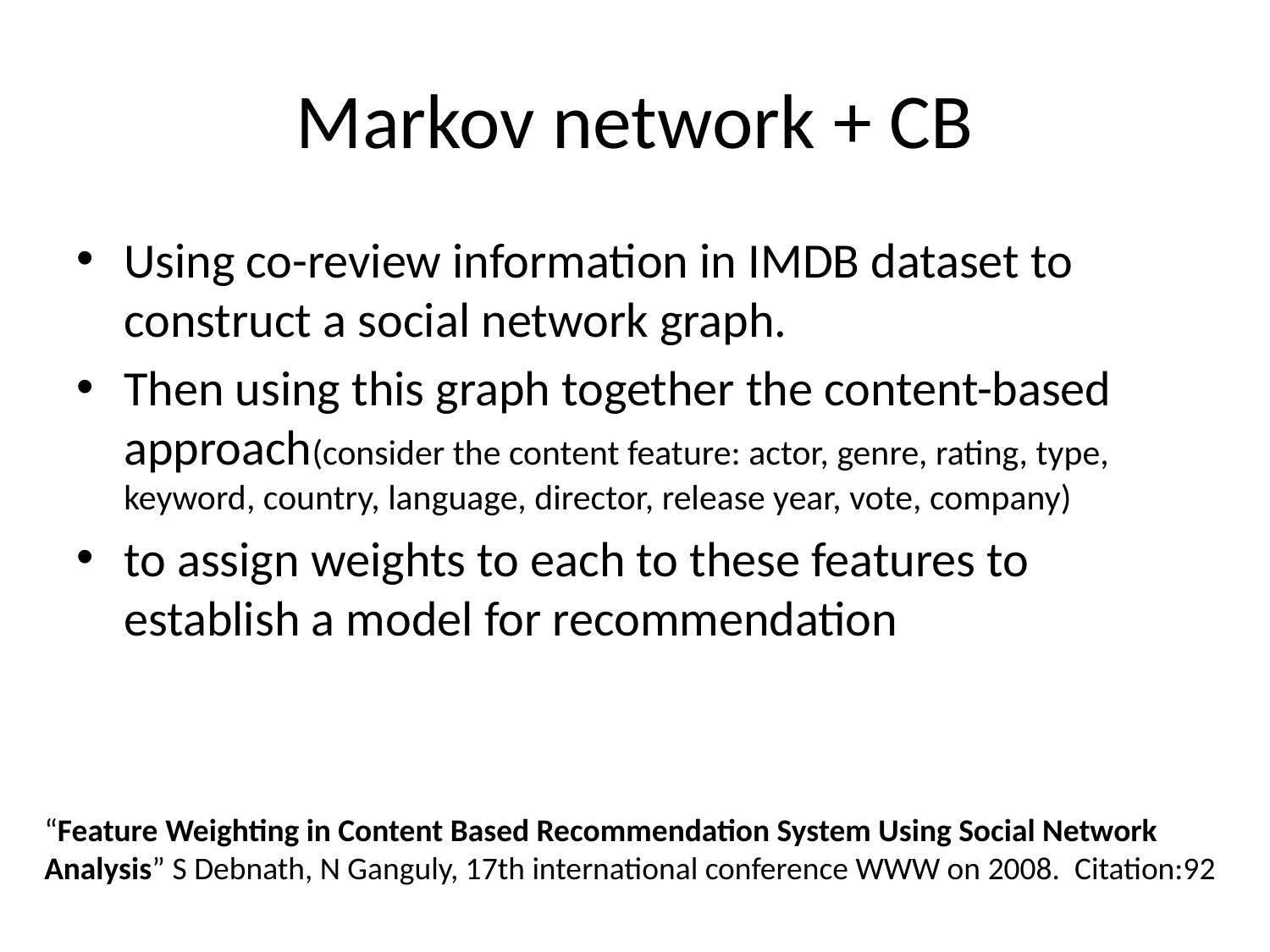

# Markov network + CB
Using co-review information in IMDB dataset to construct a social network graph.
Then using this graph together the content-based approach(consider the content feature: actor, genre, rating, type, keyword, country, language, director, release year, vote, company)
to assign weights to each to these features to establish a model for recommendation
“Feature Weighting in Content Based Recommendation System Using Social Network Analysis” S Debnath, N Ganguly, 17th international conference WWW on 2008.  Citation:92